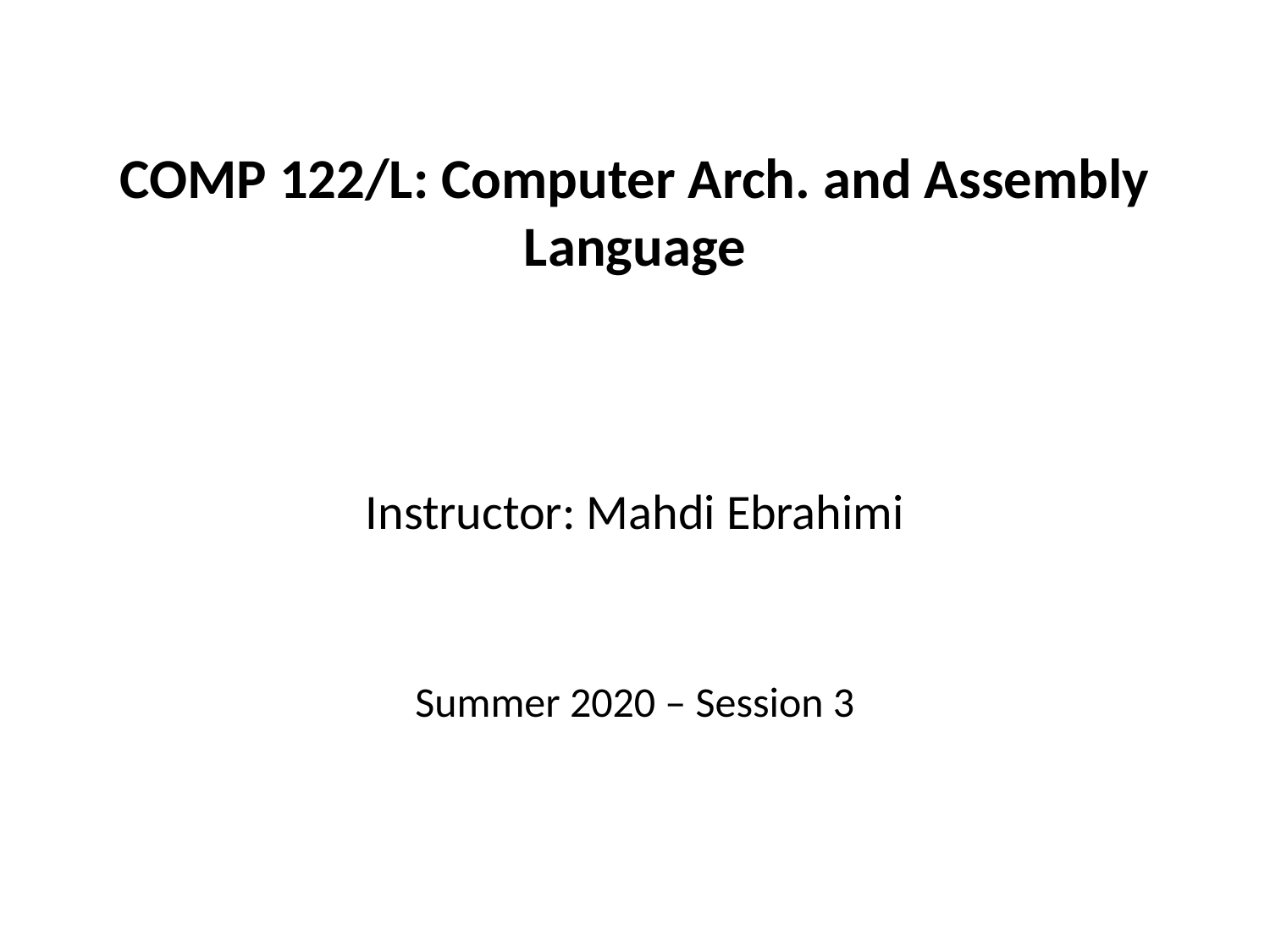

# COMP 122/L: Computer Arch. and Assembly Language Instructor: Mahdi Ebrahimi Summer 2020 – Session 3